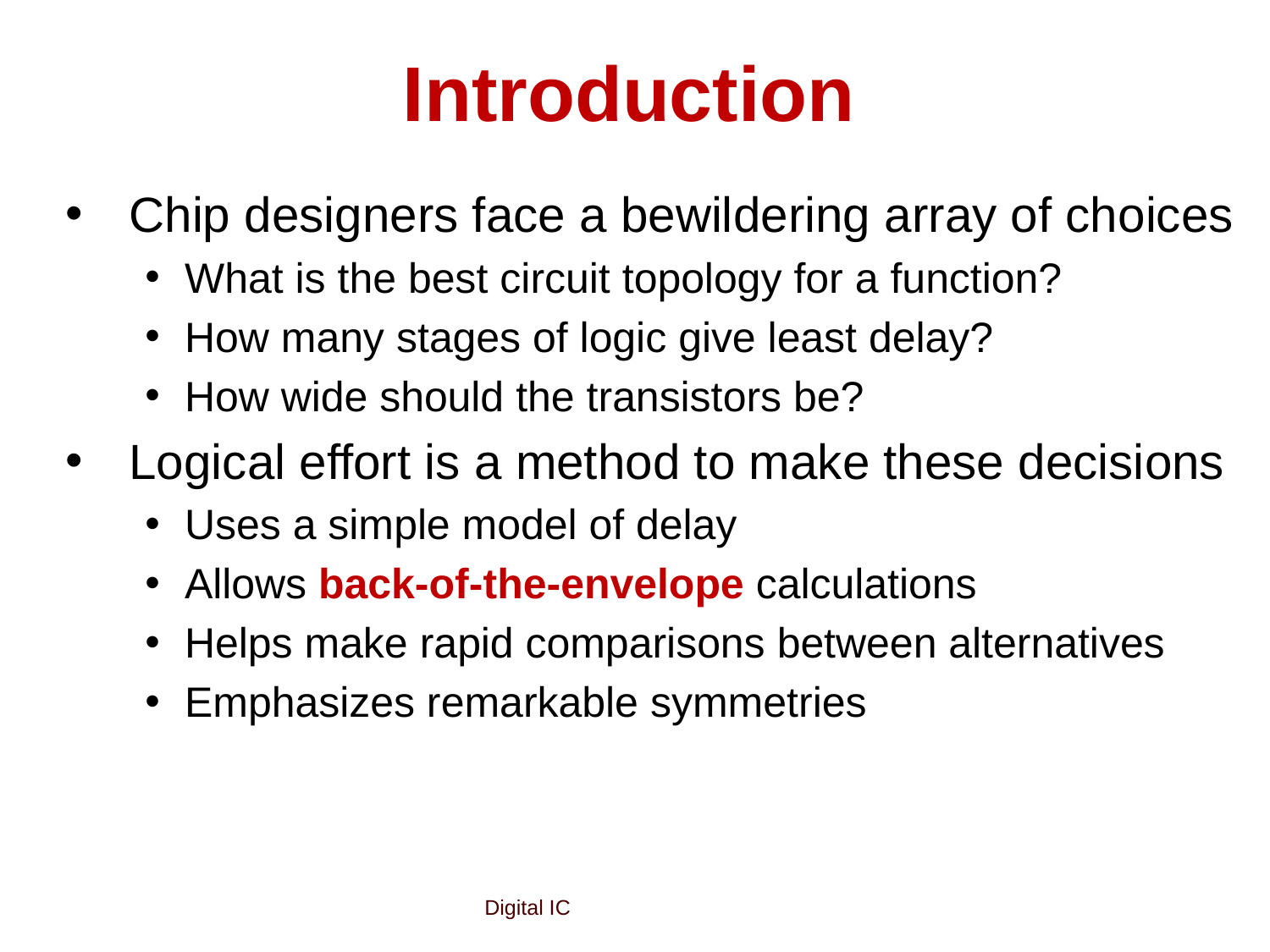

# Introduction
Chip designers face a bewildering array of choices
What is the best circuit topology for a function?
How many stages of logic give least delay?
How wide should the transistors be?
Logical effort is a method to make these decisions
Uses a simple model of delay
Allows back-of-the-envelope calculations
Helps make rapid comparisons between alternatives
Emphasizes remarkable symmetries
8